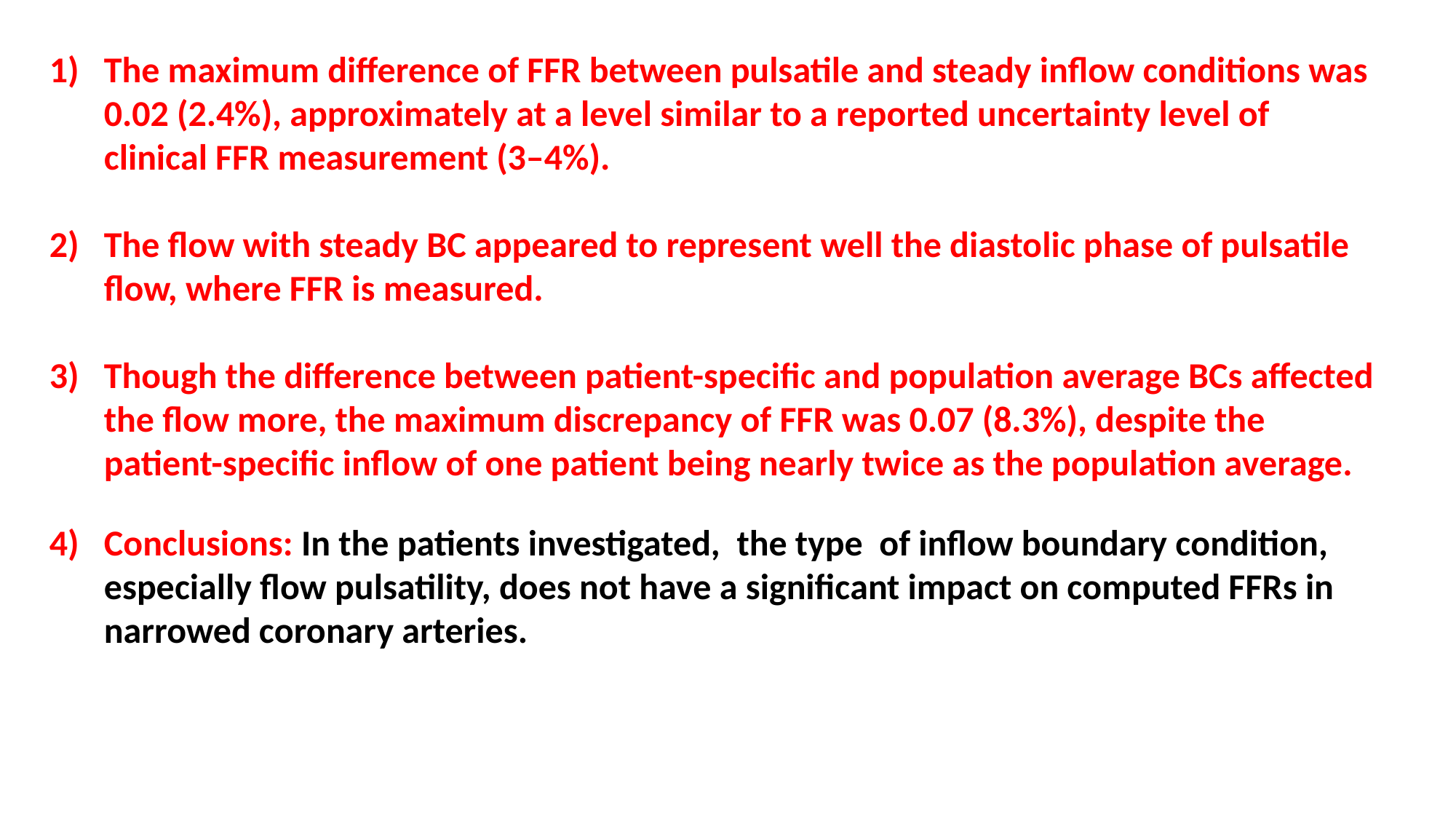

The maximum difference of FFR between pulsatile and steady inflow conditions was 0.02 (2.4%), approximately at a level similar to a reported uncertainty level of clinical FFR measurement (3–4%).

The flow with steady BC appeared to represent well the diastolic phase of pulsatile flow, where FFR is measured.

Though the difference between patient-specific and population average BCs affected the flow more, the maximum discrepancy of FFR was 0.07 (8.3%), despite the patient-specific inflow of one patient being nearly twice as the population average.

Conclusions: In the patients investigated,  the type  of inflow boundary condition, especially flow pulsatility, does not have a significant impact on computed FFRs in narrowed coronary arteries.